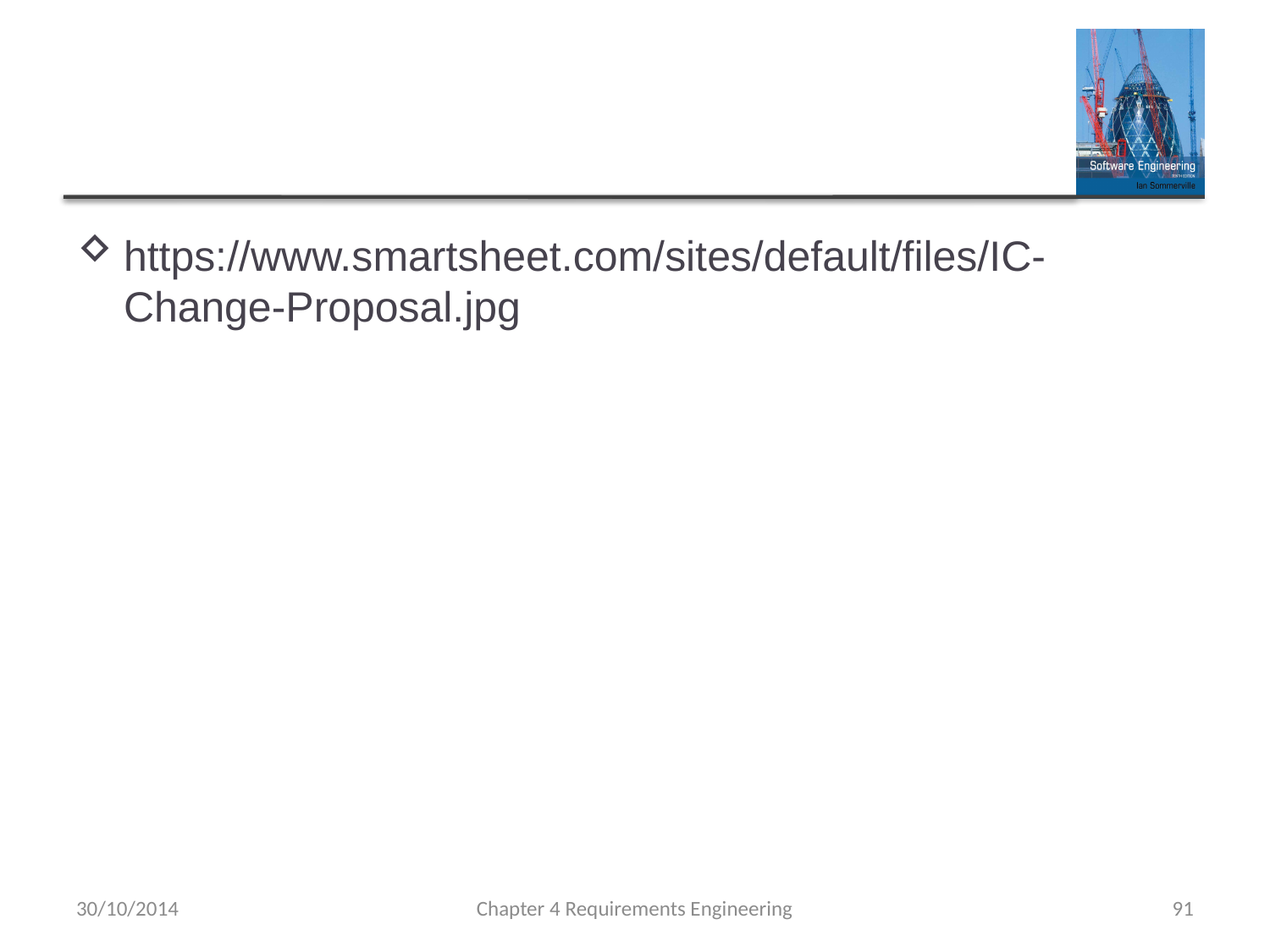

#
https://www.smartsheet.com/sites/default/files/IC-Change-Proposal.jpg
30/10/2014
Chapter 4 Requirements Engineering
91